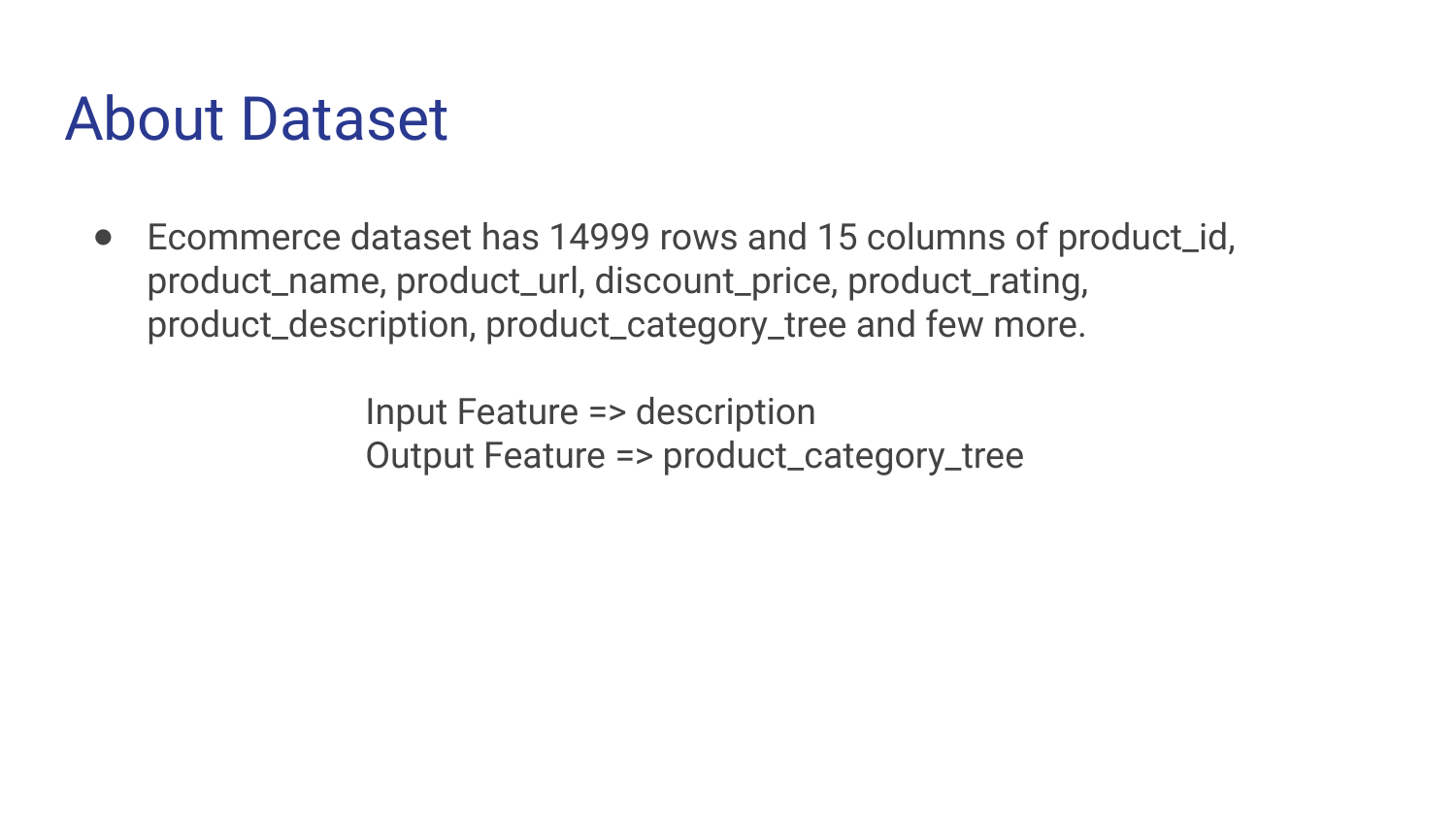

# About Dataset
Ecommerce dataset has 14999 rows and 15 columns of product_id, product_name, product_url, discount_price, product_rating, product_description, product_category_tree and few more.

		Input Feature => description
		Output Feature => product_category_tree